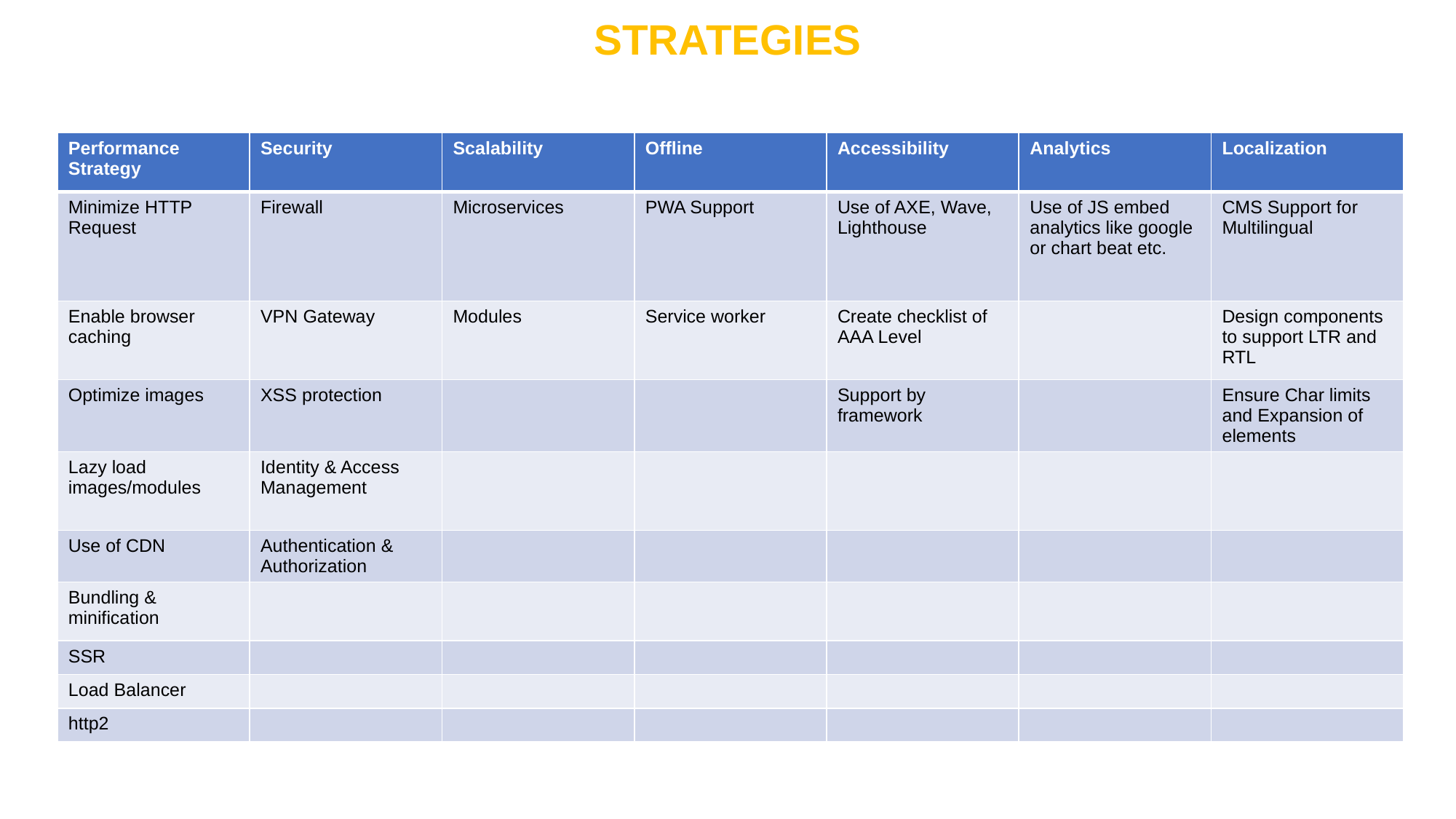

STRATEGIES
| Performance Strategy | Security | Scalability | Offline | Accessibility | Analytics | Localization |
| --- | --- | --- | --- | --- | --- | --- |
| Minimize HTTP Request | Firewall | Microservices | PWA Support | Use of AXE, Wave, Lighthouse | Use of JS embed analytics like google or chart beat etc. | CMS Support for Multilingual |
| Enable browser caching | VPN Gateway | Modules | Service worker | Create checklist of AAA Level |  | Design components to support LTR and RTL |
| Optimize images | XSS protection |  |  | Support by framework |  | Ensure Char limits and Expansion of elements |
| Lazy load images/modules | Identity & Access Management |  |  |  |  |  |
| Use of CDN | Authentication & Authorization |  |  |  |  |  |
| Bundling & minification |  |  |  |  |  |  |
| SSR |  |  |  |  |  |  |
| Load Balancer |  |  |  |  |  |  |
| http2 |  |  |  |  |  |  |